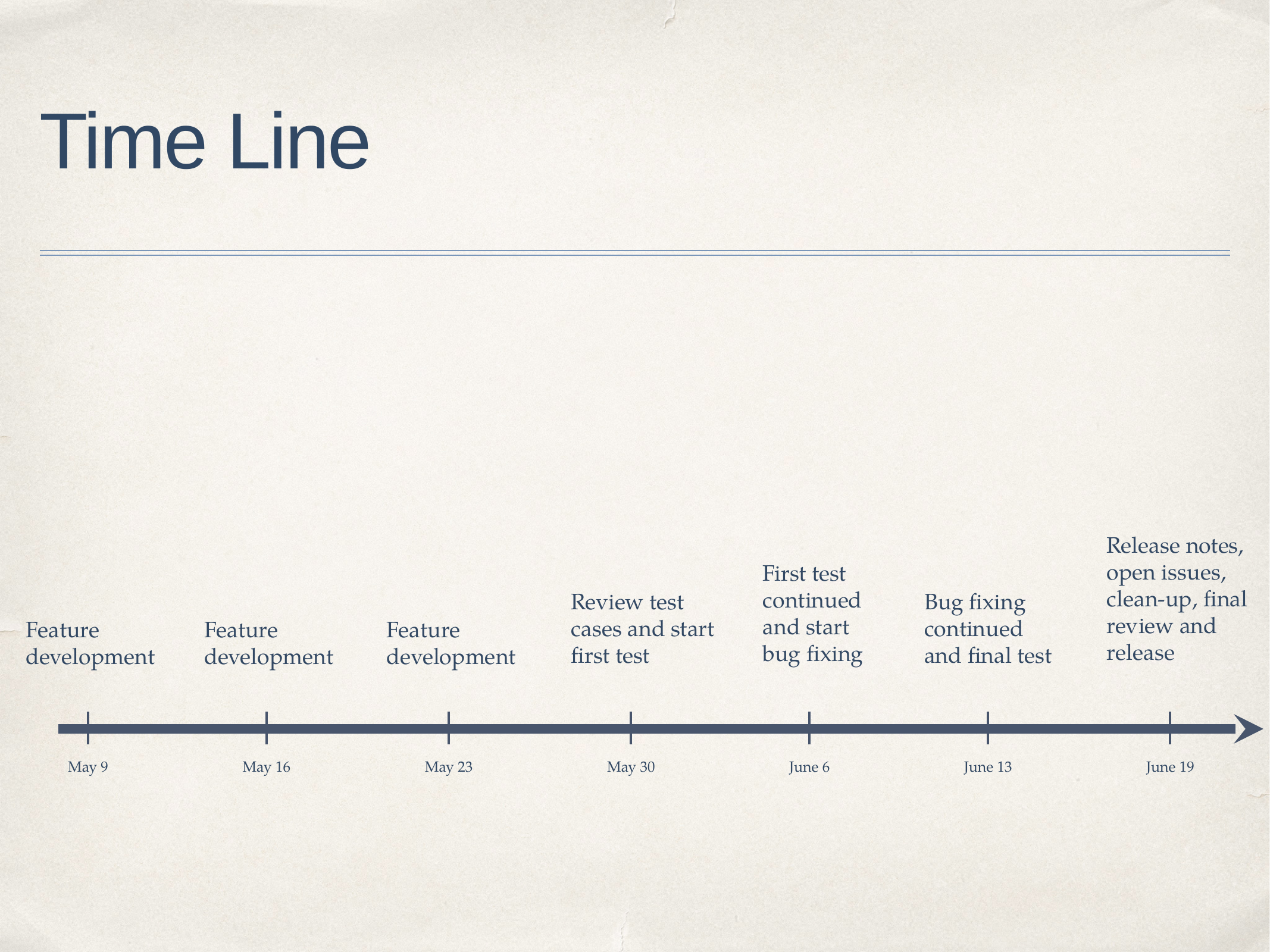

# Time Line
Release notes,
open issues, clean-up, final review and release
First test
continued
and start
bug fixing
Review test
cases and start
first test
Bug fixing
continued
and final test
Feature
development
Feature
development
Feature
development

May 9

May 16

May 23

May 30

June 6

June 13

June 19